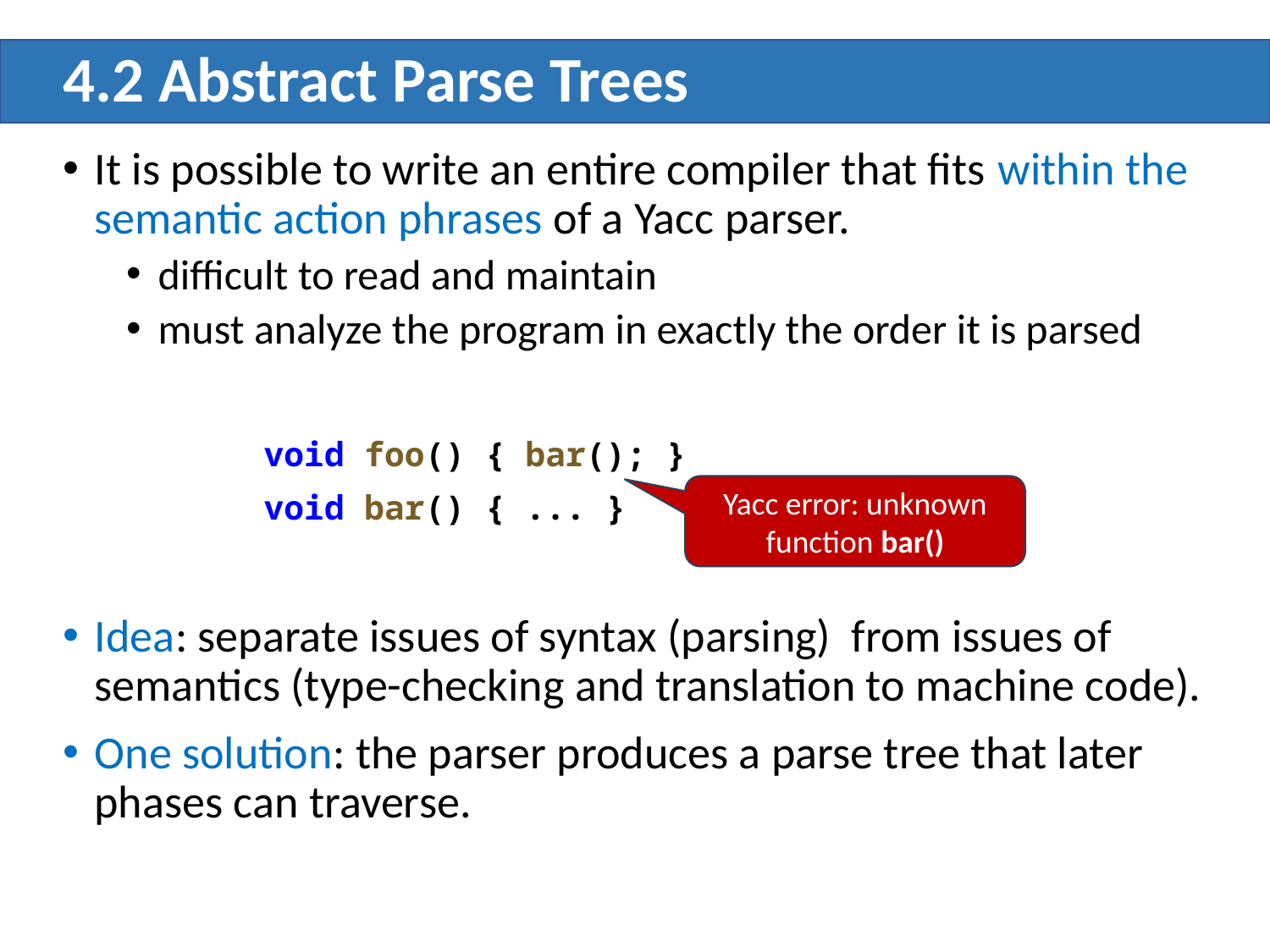

# 4.2 Abstract Parse Trees
It is possible to write an entire compiler that ﬁts within the semantic action phrases of a Yacc parser.
difficult to read and maintain
must analyze the program in exactly the order it is parsed

          void foo() { bar(); }
          void bar() { ... }

Idea: separate issues of syntax (parsing)  from issues of semantics (type-checking and translation to machine code).
One solution: the parser produces a parse tree that later phases can traverse.

Yacc error: unknown function bar()